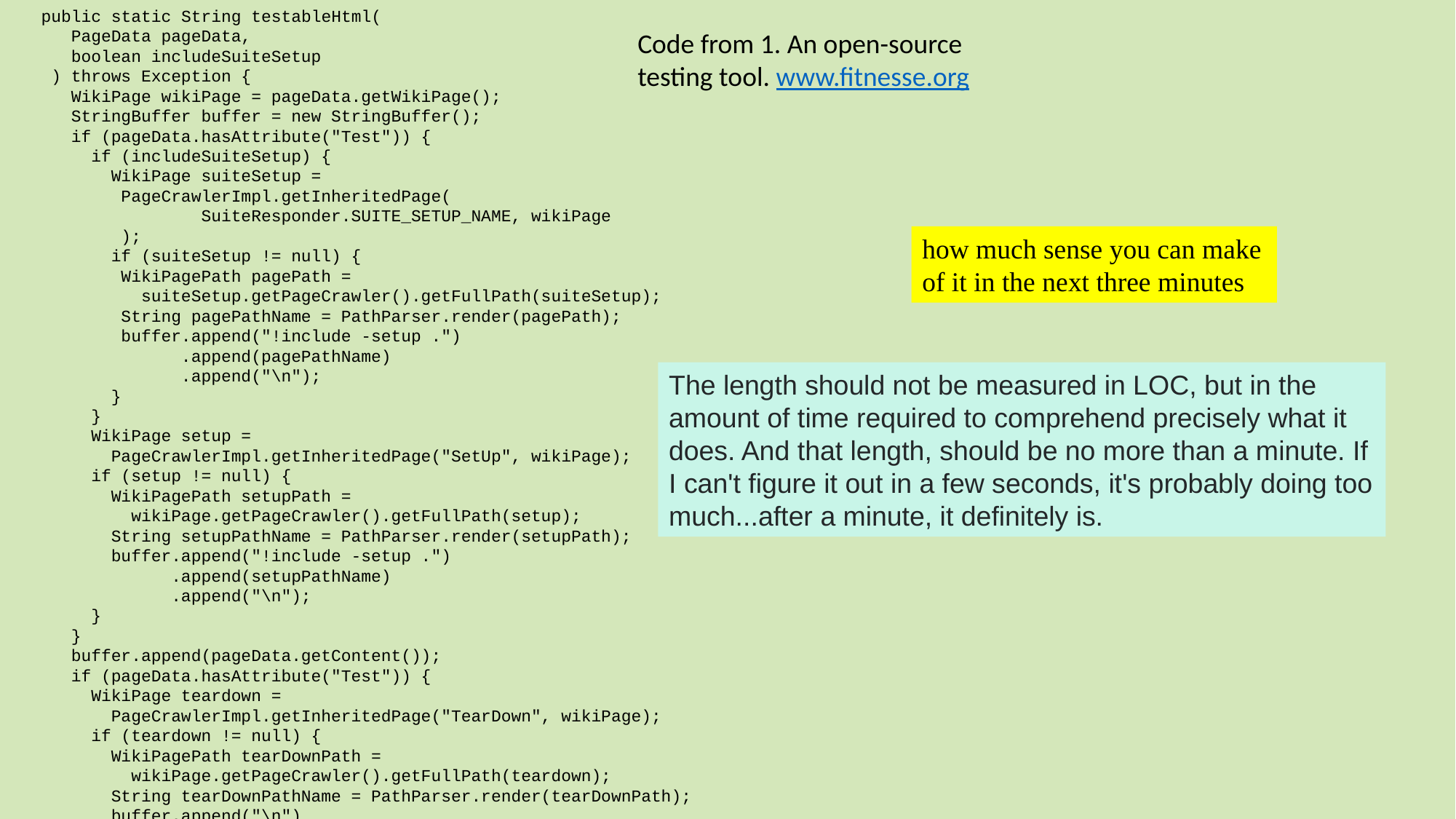

public static String testableHtml(
     PageData pageData,
     boolean includeSuiteSetup
   ) throws Exception {
     WikiPage wikiPage = pageData.getWikiPage();
     StringBuffer buffer = new StringBuffer();
     if (pageData.hasAttribute("Test")) {
       if (includeSuiteSetup) {
         WikiPage suiteSetup =
          PageCrawlerImpl.getInheritedPage(
                  SuiteResponder.SUITE_SETUP_NAME, wikiPage
          );
         if (suiteSetup != null) {
          WikiPagePath pagePath =
            suiteSetup.getPageCrawler().getFullPath(suiteSetup);
          String pagePathName = PathParser.render(pagePath);
          buffer.append("!include -setup .")
                .append(pagePathName)
                .append("\n");
         }
       }
       WikiPage setup = 
         PageCrawlerImpl.getInheritedPage("SetUp", wikiPage);
       if (setup != null) {
         WikiPagePath setupPath =
           wikiPage.getPageCrawler().getFullPath(setup);
         String setupPathName = PathParser.render(setupPath);
         buffer.append("!include -setup .")
               .append(setupPathName)
               .append("\n");
       }
     }
     buffer.append(pageData.getContent());
     if (pageData.hasAttribute("Test")) {
       WikiPage teardown = 
         PageCrawlerImpl.getInheritedPage("TearDown", wikiPage);
       if (teardown != null) {
         WikiPagePath tearDownPath =
           wikiPage.getPageCrawler().getFullPath(teardown);
         String tearDownPathName = PathParser.render(tearDownPath);
         buffer.append("\n")
               .append("!include -teardown .")
               .append(tearDownPathName)
               .append("\n");
       }
       if (includeSuiteSetup) {
         WikiPage suiteTeardown =
           PageCrawlerImpl.getInheritedPage(
                   SuiteResponder.SUITE_TEARDOWN_NAME,
                   wikiPage
           );
         if (suiteTeardown != null) {
           WikiPagePath pagePath =
             suiteTeardown.getPageCrawler().getFullPath (suiteTeardown);
           String pagePathName = PathParser.render(pagePath);
           buffer.append("!include -teardown .")
                 .append(pagePathName)
                 .append("\n");
         }
       }
     }
     pageData.setContent(buffer.toString());
     return pageData.getHtml();
  }
Code from 1. An open-source testing tool. www.fitnesse.org
how much sense you can make of it in the next three minutes
The length should not be measured in LOC, but in the amount of time required to comprehend precisely what it does. And that length, should be no more than a minute. If I can't figure it out in a few seconds, it's probably doing too much...after a minute, it definitely is.